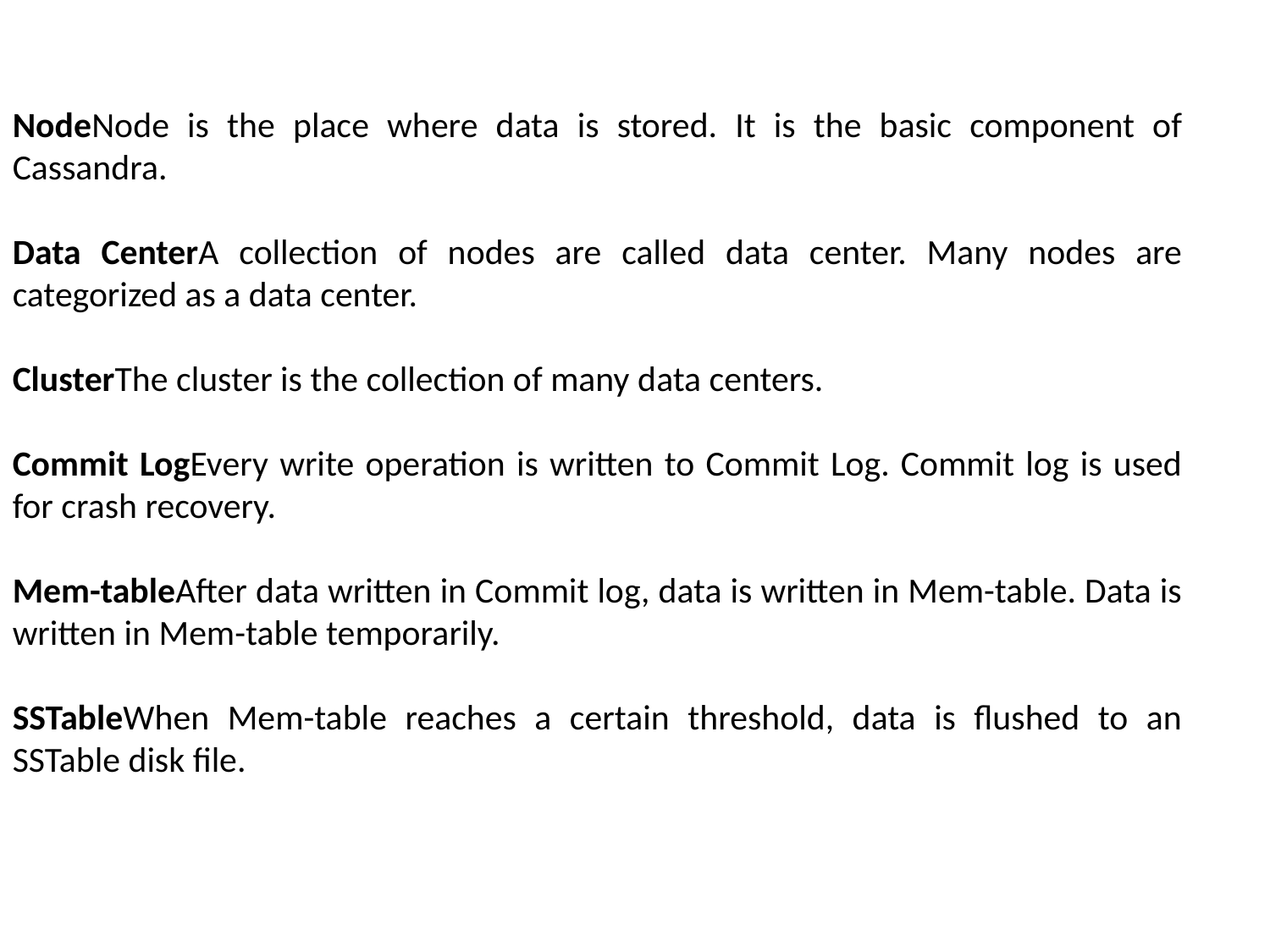

NodeNode is the place where data is stored. It is the basic component of Cassandra.

Data CenterA collection of nodes are called data center. Many nodes are categorized as a data center.

ClusterThe cluster is the collection of many data centers.

Commit LogEvery write operation is written to Commit Log. Commit log is used for crash recovery.

Mem-tableAfter data written in Commit log, data is written in Mem-table. Data is written in Mem-table temporarily.

SSTableWhen Mem-table reaches a certain threshold, data is flushed to an SSTable disk file.